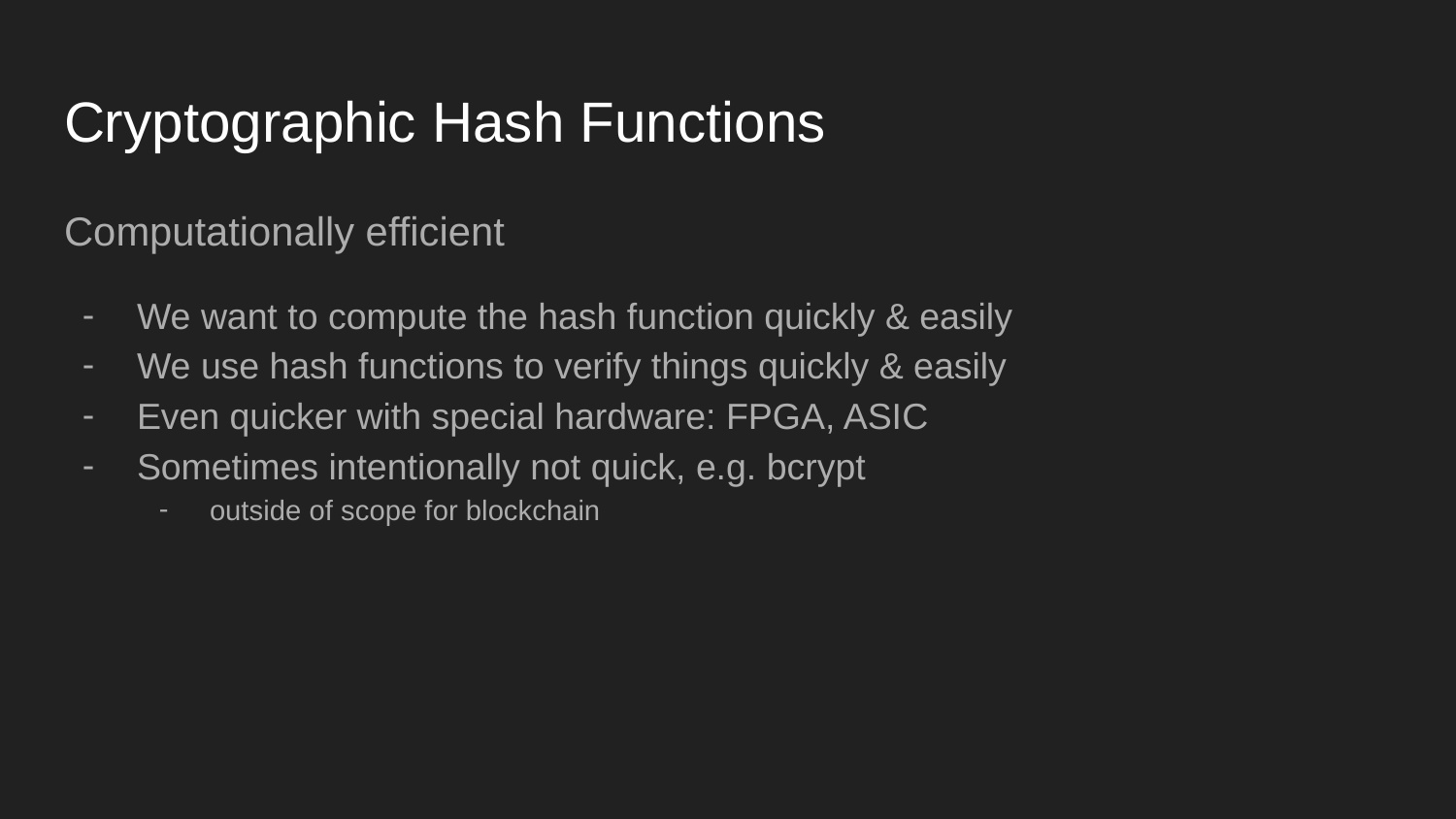

# Cryptographic Hash Functions
Computationally efficient
We want to compute the hash function quickly & easily
We use hash functions to verify things quickly & easily
Even quicker with special hardware: FPGA, ASIC
Sometimes intentionally not quick, e.g. bcrypt
outside of scope for blockchain